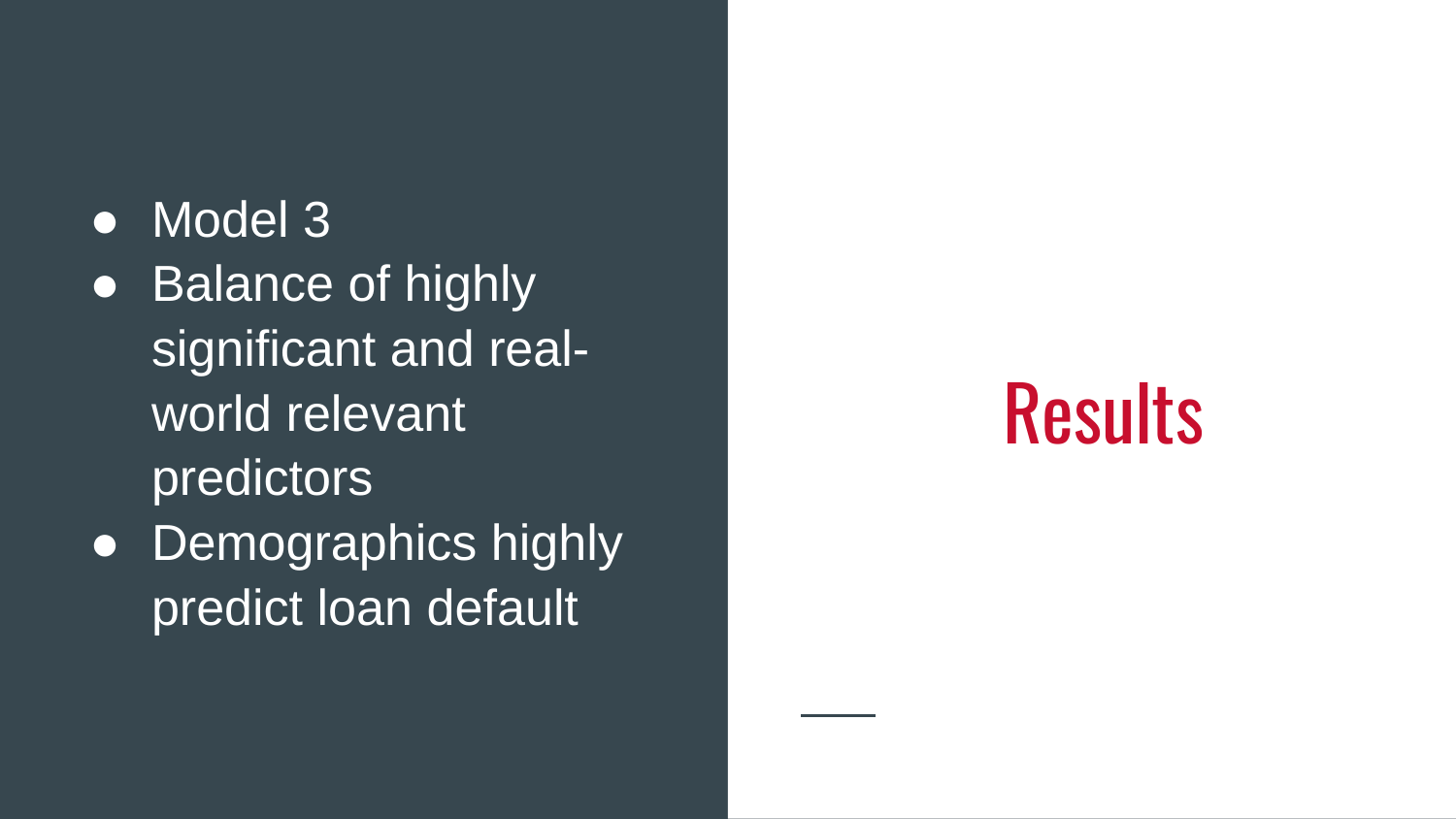

Model 3
Balance of highly significant and real-world relevant predictors
Demographics highly predict loan default
# Results